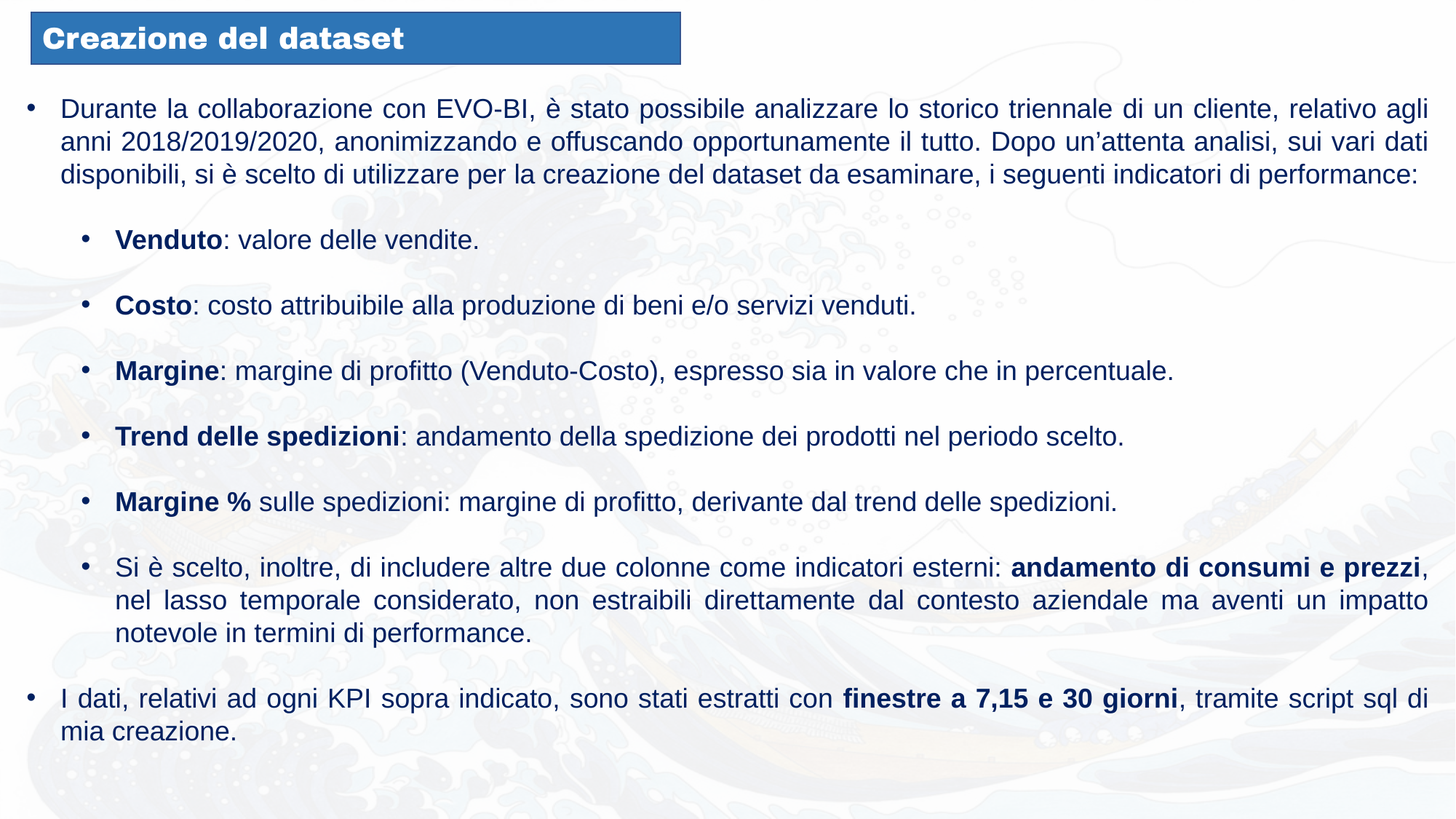

Creazione del dataset
Durante la collaborazione con EVO-BI, è stato possibile analizzare lo storico triennale di un cliente, relativo agli anni 2018/2019/2020, anonimizzando e offuscando opportunamente il tutto. Dopo un’attenta analisi, sui vari dati disponibili, si è scelto di utilizzare per la creazione del dataset da esaminare, i seguenti indicatori di performance:

Venduto: valore delle vendite.

Costo: costo attribuibile alla produzione di beni e/o servizi venduti.

Margine: margine di profitto (Venduto-Costo), espresso sia in valore che in percentuale.

Trend delle spedizioni: andamento della spedizione dei prodotti nel periodo scelto.

Margine % sulle spedizioni: margine di profitto, derivante dal trend delle spedizioni.

Si è scelto, inoltre, di includere altre due colonne come indicatori esterni: andamento di consumi e prezzi, nel lasso temporale considerato, non estraibili direttamente dal contesto aziendale ma aventi un impatto notevole in termini di performance.

I dati, relativi ad ogni KPI sopra indicato, sono stati estratti con finestre a 7,15 e 30 giorni, tramite script sql di mia creazione.